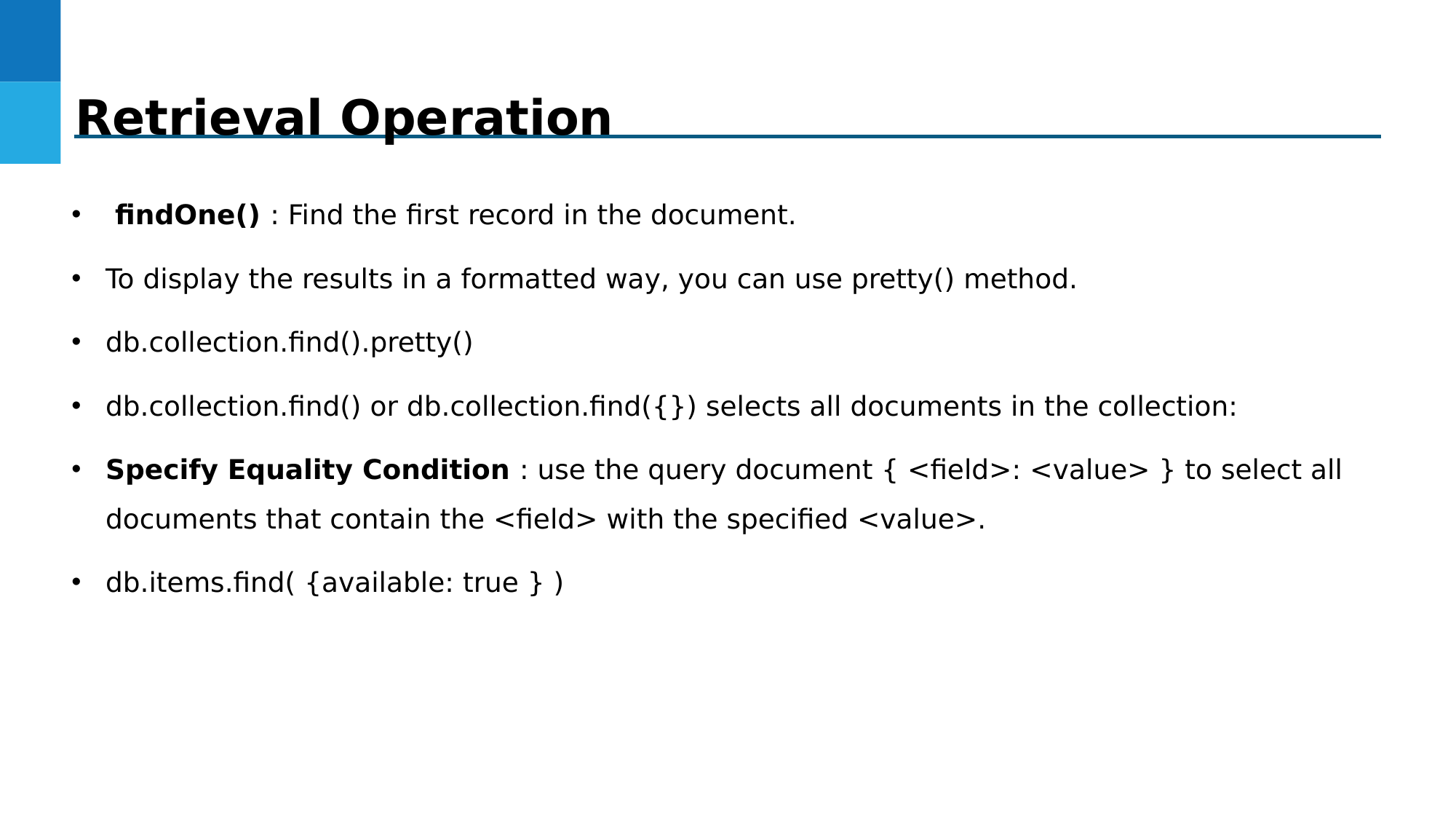

Retrieval Operation
 findOne() : Find the first record in the document.
To display the results in a formatted way, you can use pretty() method.
db.collection.find().pretty()
db.collection.find() or db.collection.find({}) selects all documents in the collection:
Specify Equality Condition : use the query document { <field>: <value> } to select all documents that contain the <field> with the specified <value>.
db.items.find( {available: true } )

DO NOT WRITE ANYTHING
HERE. LEAVE THIS SPACE FOR
 WEBCAM